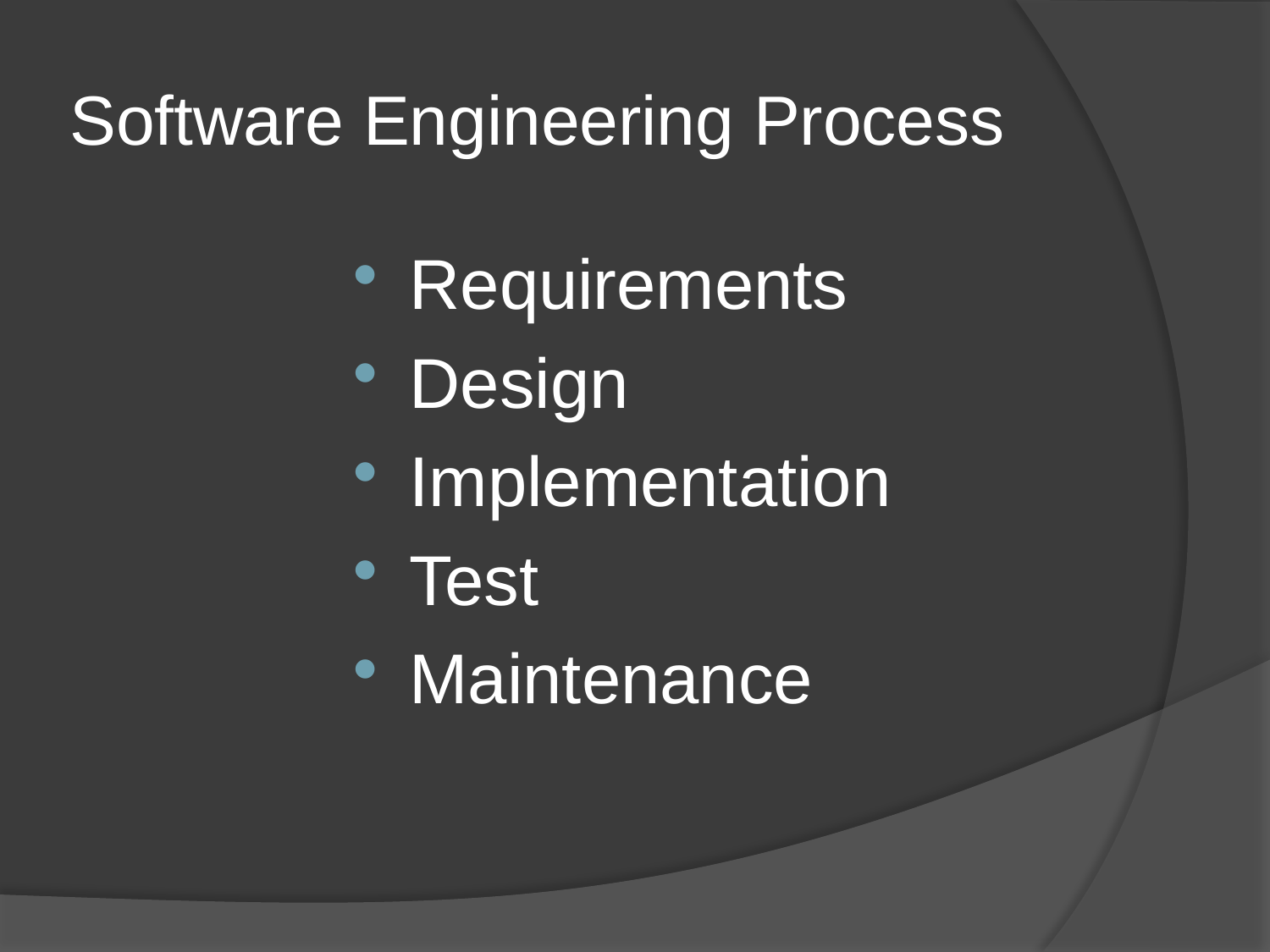

# Software Engineering Process
Requirements
Design
Implementation
Test
Maintenance